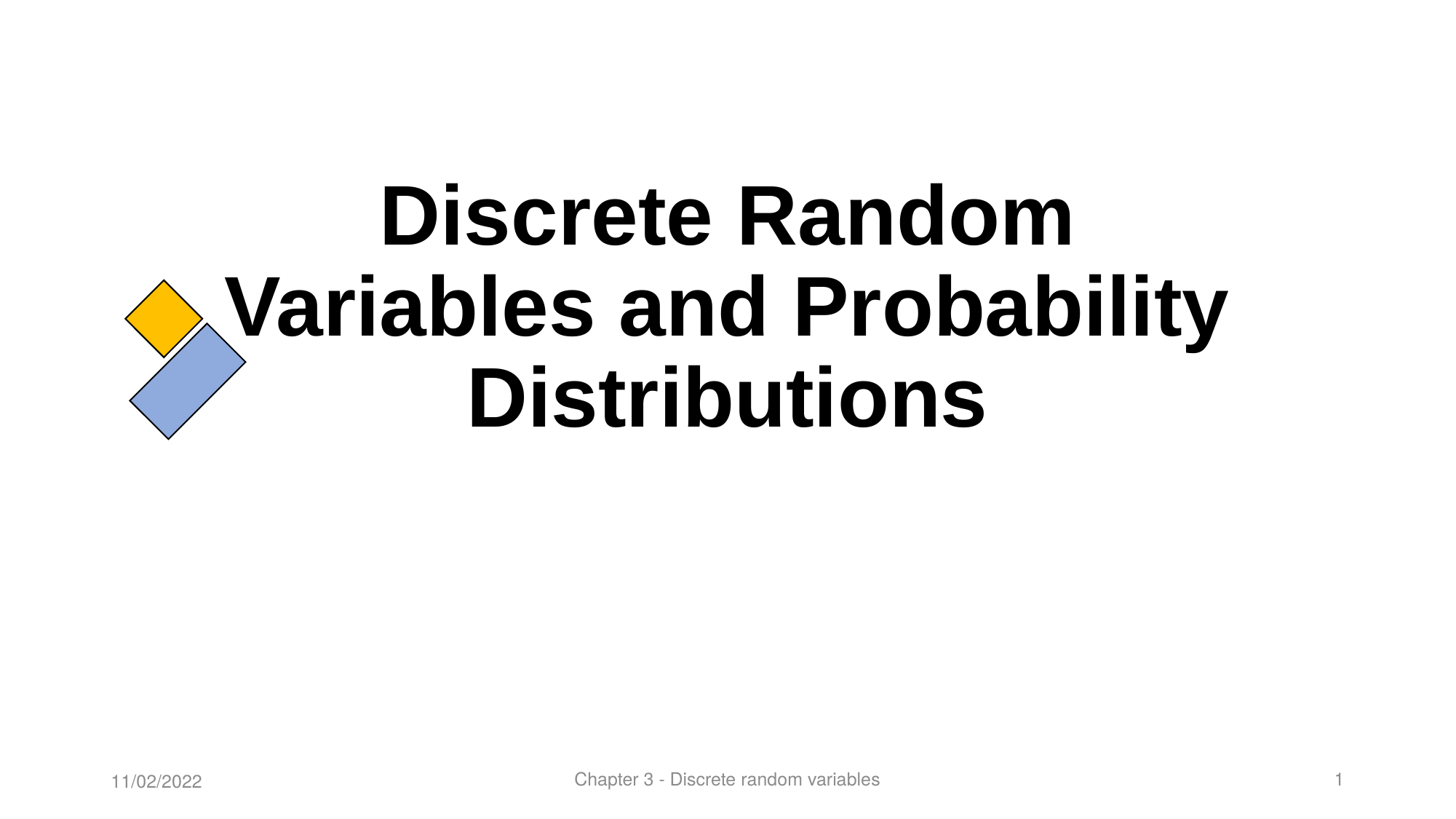

# Discrete Random Variables and Probability Distributions
11/02/2022
Chapter 3 - Discrete random variables
1